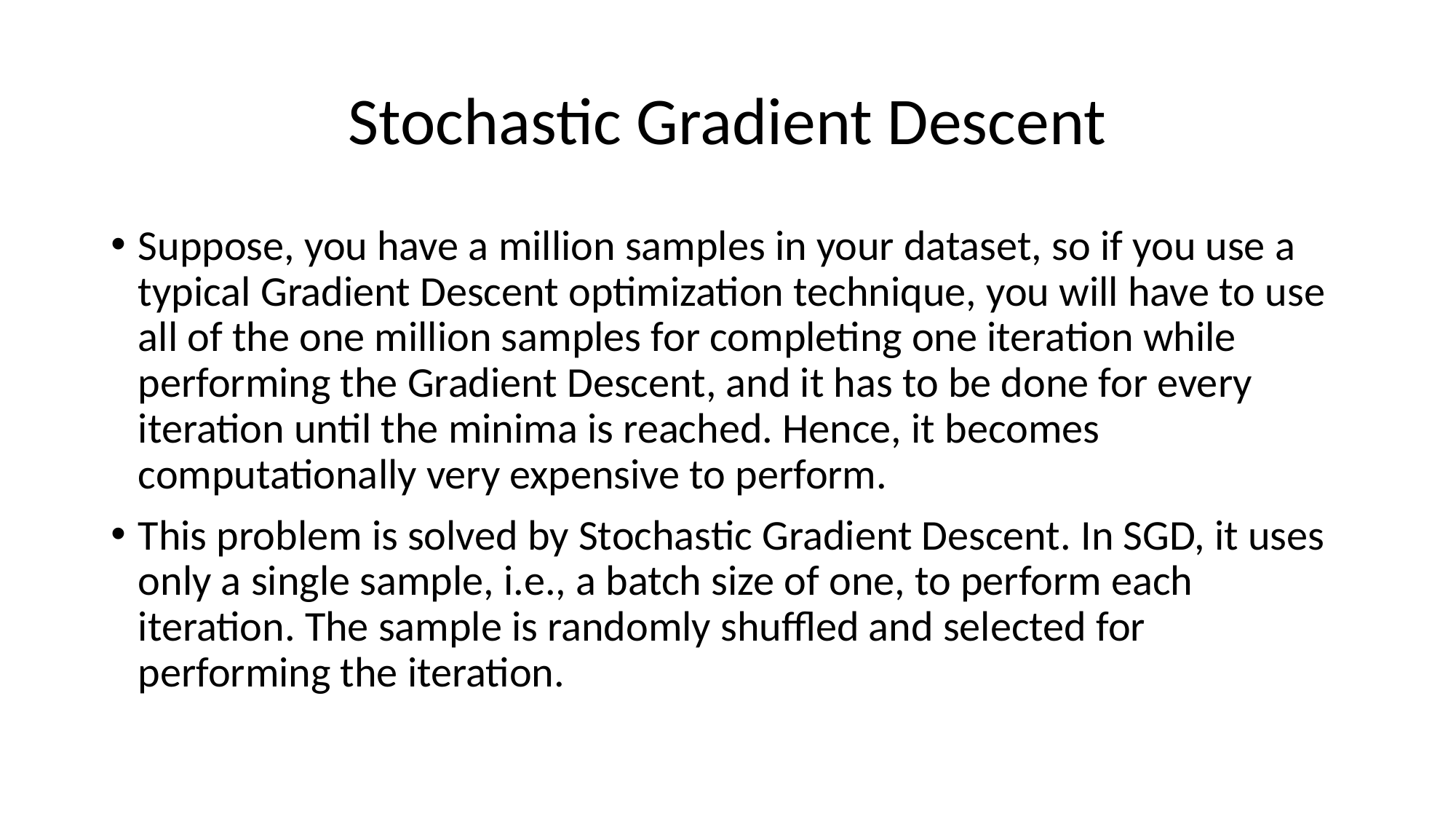

# Stochastic Gradient Descent
Suppose, you have a million samples in your dataset, so if you use a typical Gradient Descent optimization technique, you will have to use all of the one million samples for completing one iteration while performing the Gradient Descent, and it has to be done for every iteration until the minima is reached. Hence, it becomes computationally very expensive to perform.
This problem is solved by Stochastic Gradient Descent. In SGD, it uses only a single sample, i.e., a batch size of one, to perform each iteration. The sample is randomly shuffled and selected for performing the iteration.